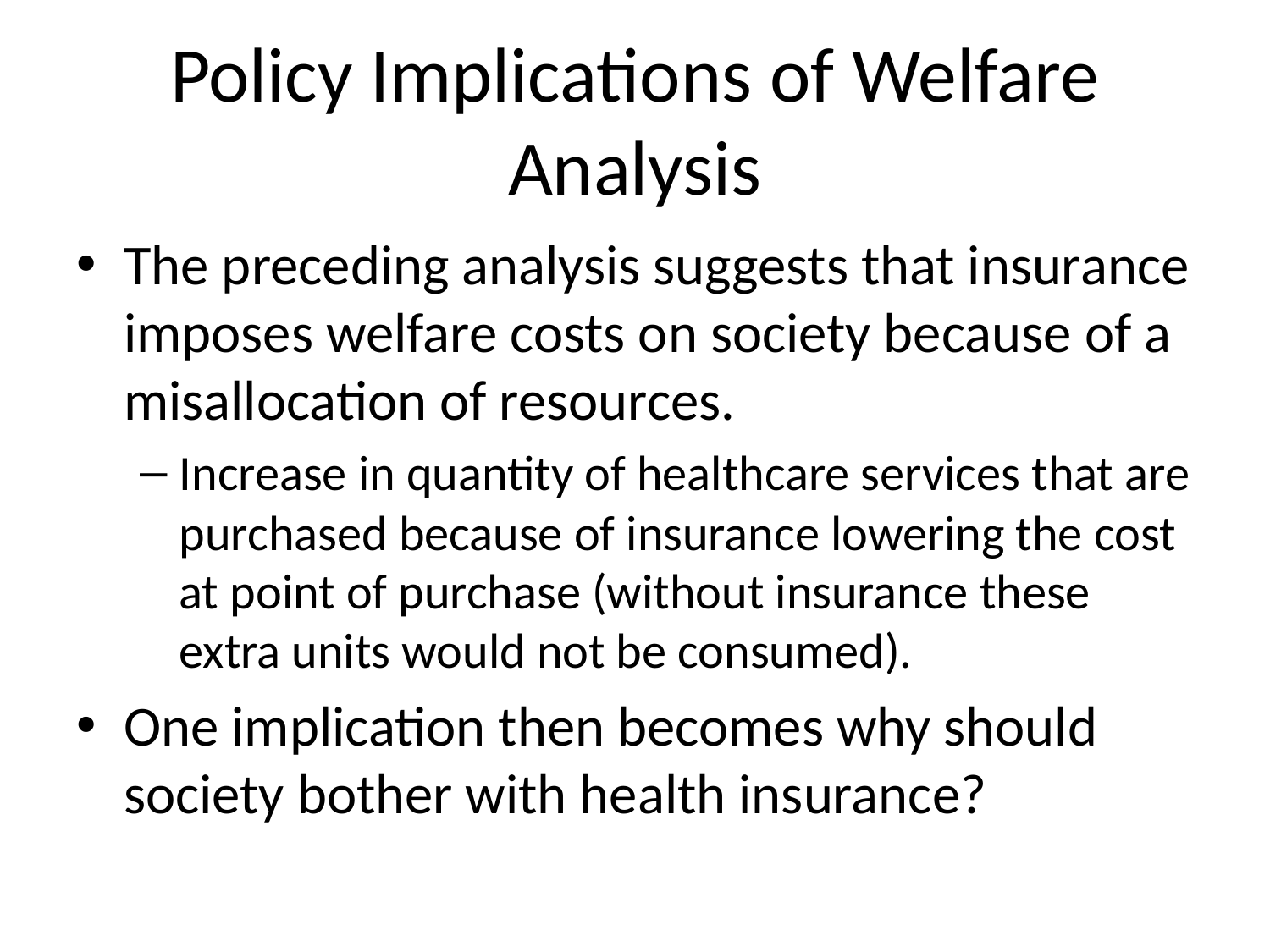

# Policy Implications of Welfare Analysis
The preceding analysis suggests that insurance imposes welfare costs on society because of a misallocation of resources.
Increase in quantity of healthcare services that are purchased because of insurance lowering the cost at point of purchase (without insurance these extra units would not be consumed).
One implication then becomes why should society bother with health insurance?